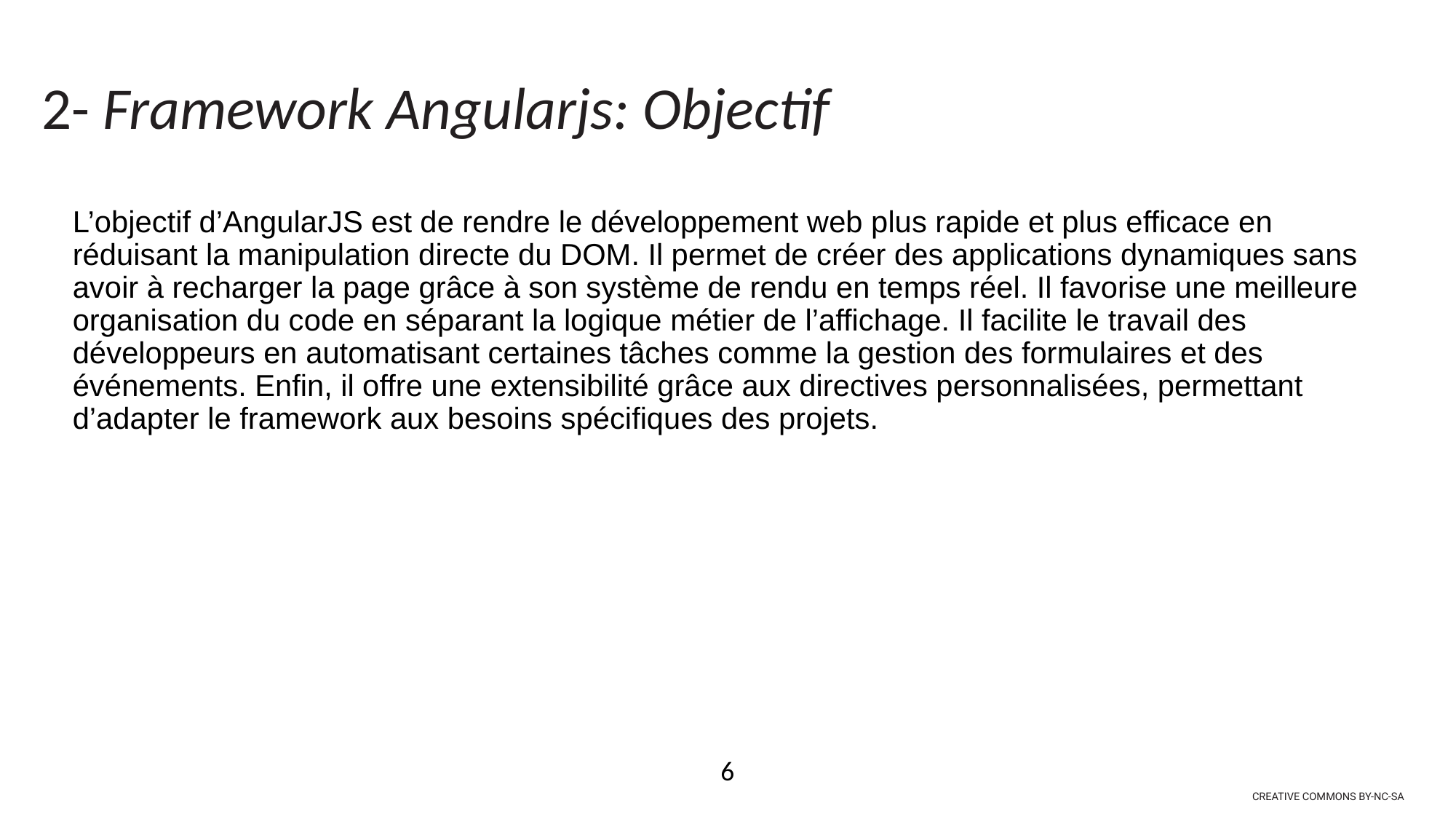

2- Framework Angularjs: Objectif
L’objectif d’AngularJS est de rendre le développement web plus rapide et plus efficace en réduisant la manipulation directe du DOM. Il permet de créer des applications dynamiques sans avoir à recharger la page grâce à son système de rendu en temps réel. Il favorise une meilleure organisation du code en séparant la logique métier de l’affichage. Il facilite le travail des développeurs en automatisant certaines tâches comme la gestion des formulaires et des événements. Enfin, il offre une extensibilité grâce aux directives personnalisées, permettant d’adapter le framework aux besoins spécifiques des projets.

6
CREATIVE COMMONS BY-NC-SA